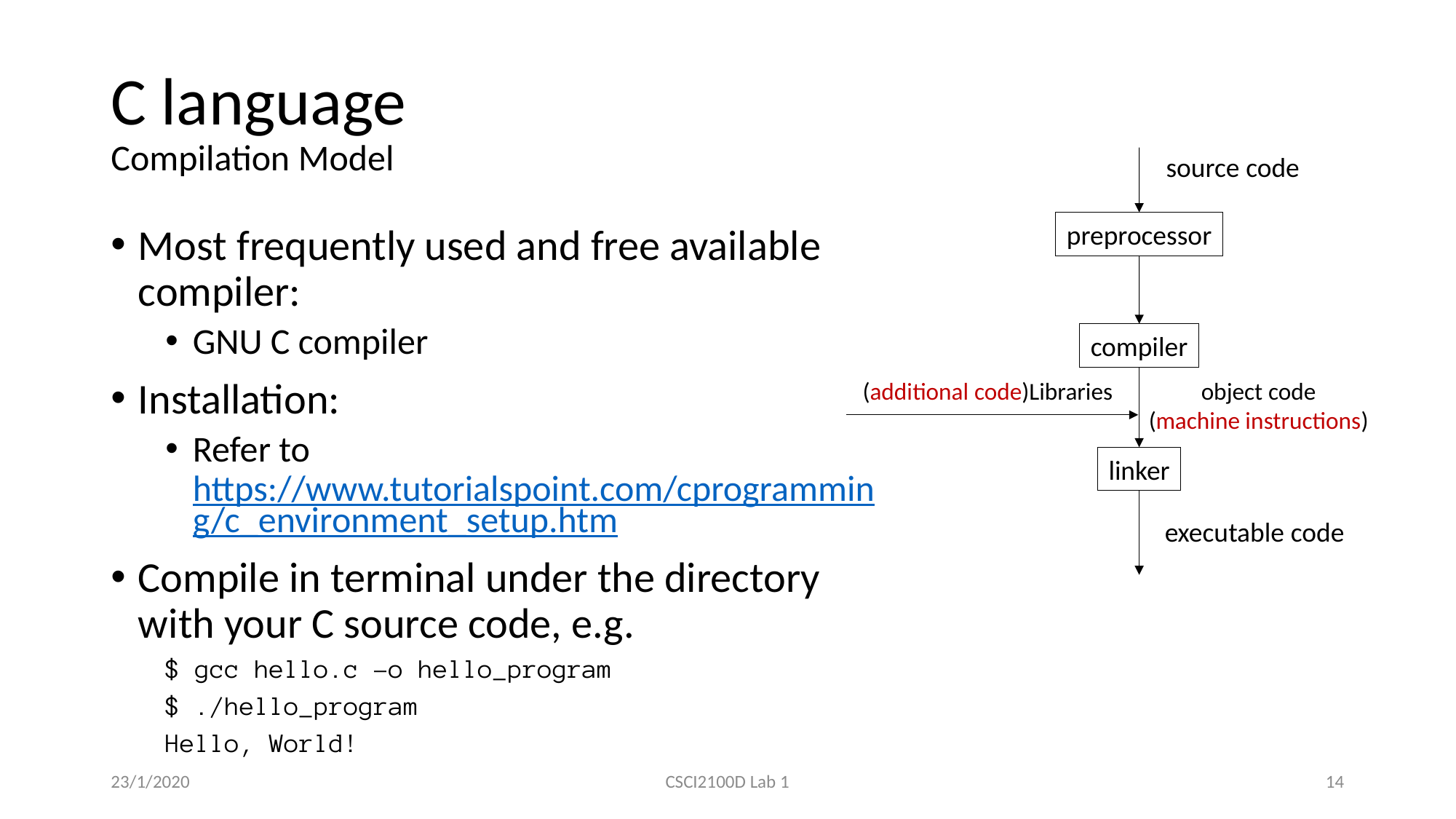

# C language Compilation Model
source code
preprocessor
compiler
object code
(machine instructions)
(additional code)Libraries
linker
executable code
Most frequently used and free available compiler:
GNU C compiler
Installation:
Refer to https://www.tutorialspoint.com/cprogramming/c_environment_setup.htm
Compile in terminal under the directory with your C source code, e.g.
$ gcc hello.c –o hello_program
$ ./hello_program
Hello, World!

23/1/2020
CSCI2100D Lab 1
14